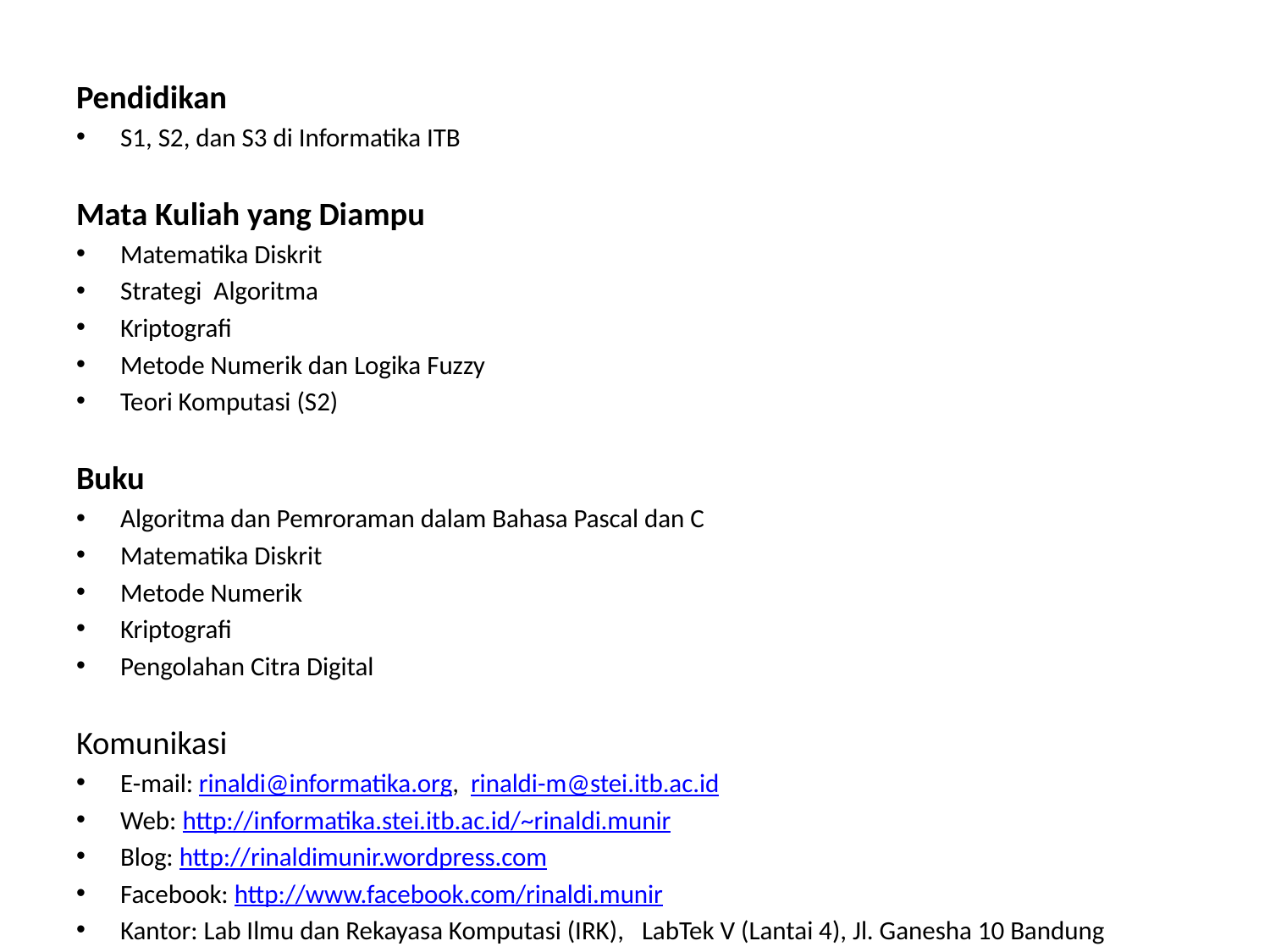

Pendidikan
S1, S2, dan S3 di Informatika ITB

Mata Kuliah yang Diampu
Matematika Diskrit
Strategi  Algoritma
Kriptografi
Metode Numerik dan Logika Fuzzy
Teori Komputasi (S2)

Buku
Algoritma dan Pemroraman dalam Bahasa Pascal dan C
Matematika Diskrit
Metode Numerik
Kriptografi
Pengolahan Citra Digital

Komunikasi
E-mail: rinaldi@informatika.org,  rinaldi-m@stei.itb.ac.id
Web: http://informatika.stei.itb.ac.id/~rinaldi.munir
Blog: http://rinaldimunir.wordpress.com
Facebook: http://www.facebook.com/rinaldi.munir
Kantor: Lab Ilmu dan Rekayasa Komputasi (IRK),   LabTek V (Lantai 4), Jl. Ganesha 10 Bandung